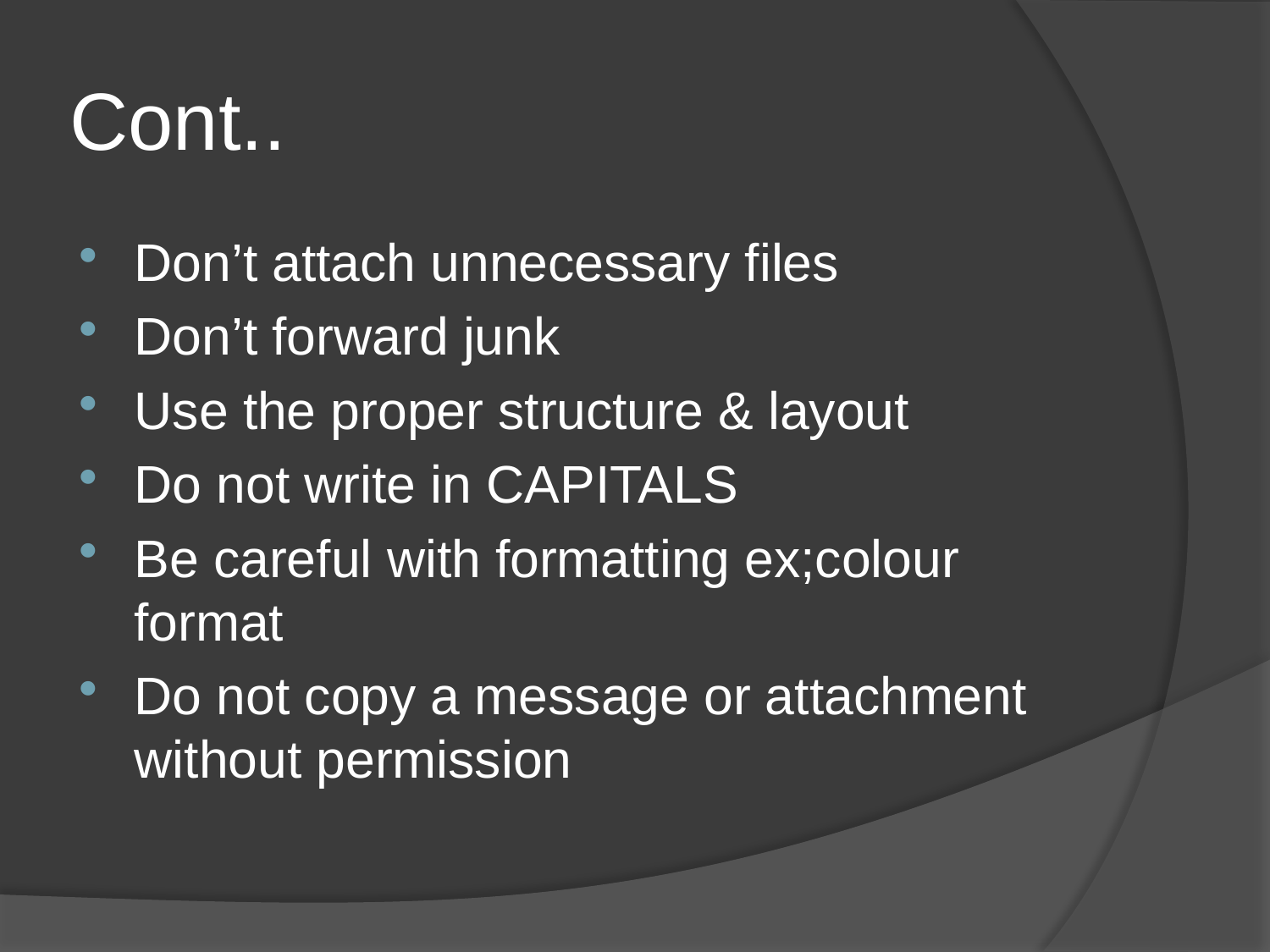

# Cont..
Don’t attach unnecessary files
Don’t forward junk
Use the proper structure & layout
Do not write in CAPITALS
Be careful with formatting ex;colour format
Do not copy a message or attachment without permission